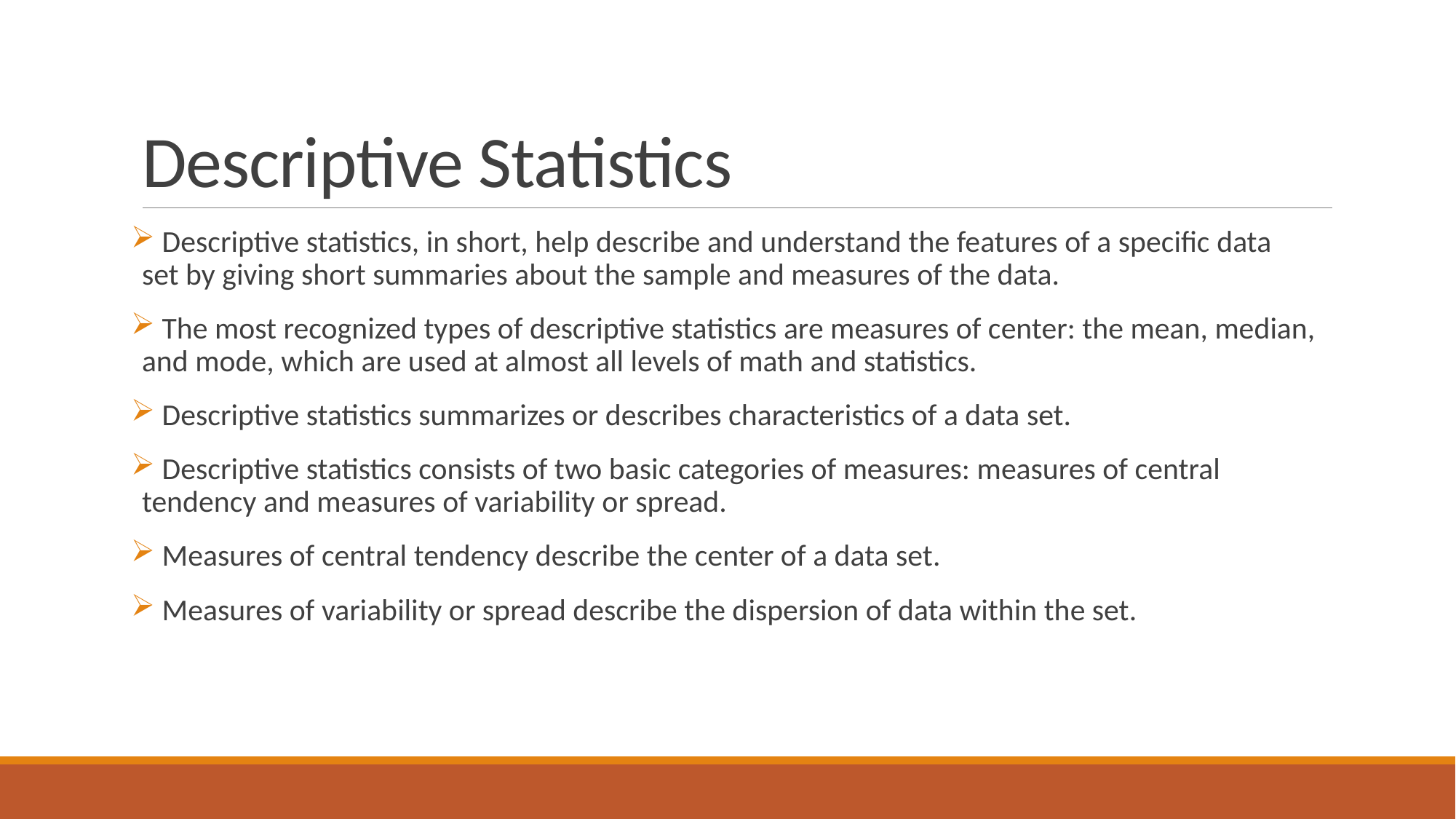

# Descriptive Statistics
 Descriptive statistics, in short, help describe and understand the features of a specific data set by giving short summaries about the sample and measures of the data.
 The most recognized types of descriptive statistics are measures of center: the mean, median, and mode, which are used at almost all levels of math and statistics.
 Descriptive statistics summarizes or describes characteristics of a data set.
 Descriptive statistics consists of two basic categories of measures: measures of central tendency and measures of variability or spread.
 Measures of central tendency describe the center of a data set.
 Measures of variability or spread describe the dispersion of data within the set.